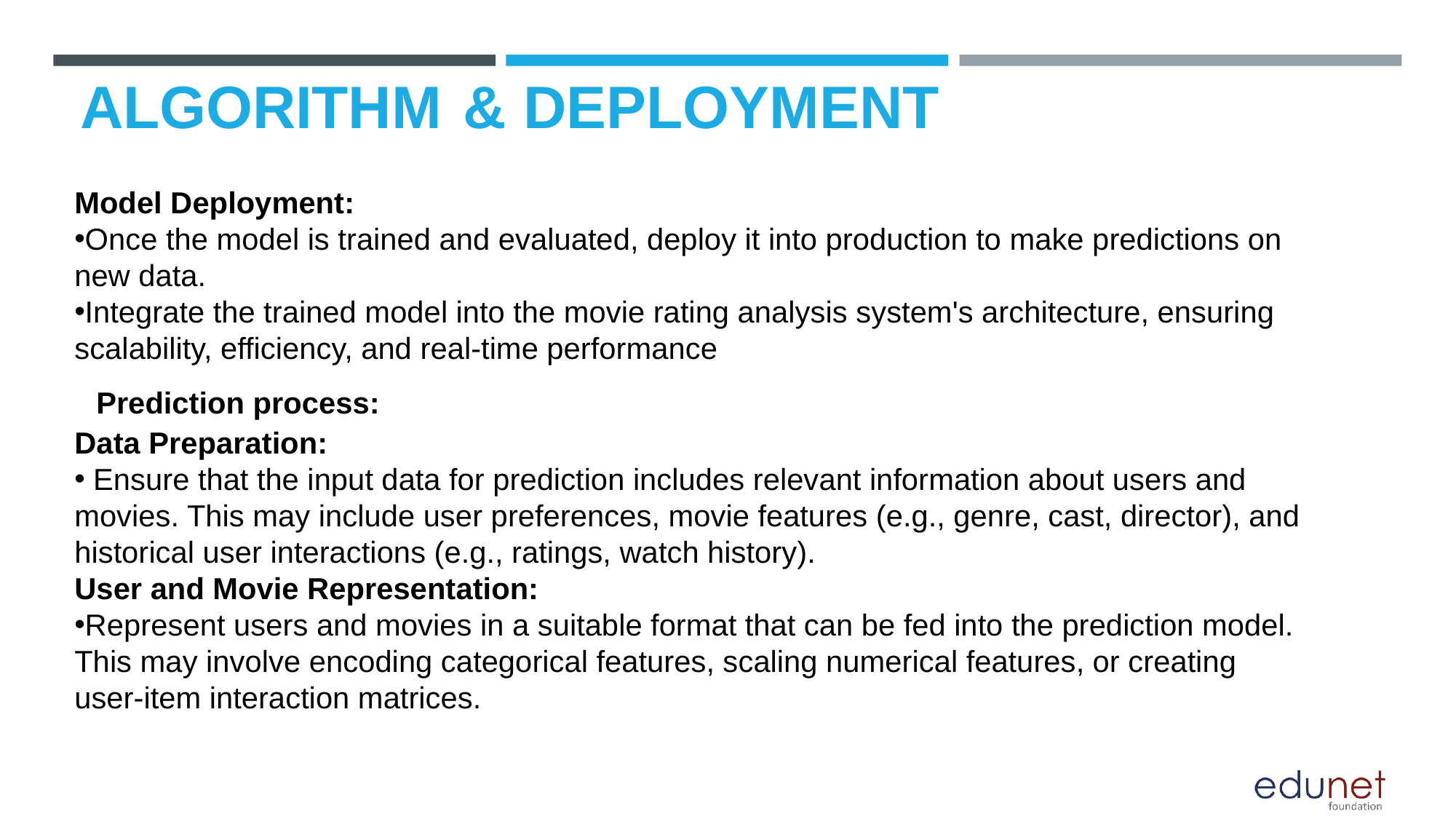

# ALGORITHM & DEPLOYMENT

Model Deployment:
Once the model is trained and evaluated, deploy it into production to make predictions on new data.
Integrate the trained model into the movie rating analysis system's architecture, ensuring scalability, efficiency, and real-time performance
  Prediction process:
Data Preparation:
 Ensure that the input data for prediction includes relevant information about users and movies. This may include user preferences, movie features (e.g., genre, cast, director), and historical user interactions (e.g., ratings, watch history).
User and Movie Representation:
Represent users and movies in a suitable format that can be fed into the prediction model. This may involve encoding categorical features, scaling numerical features, or creating user-item interaction matrices.